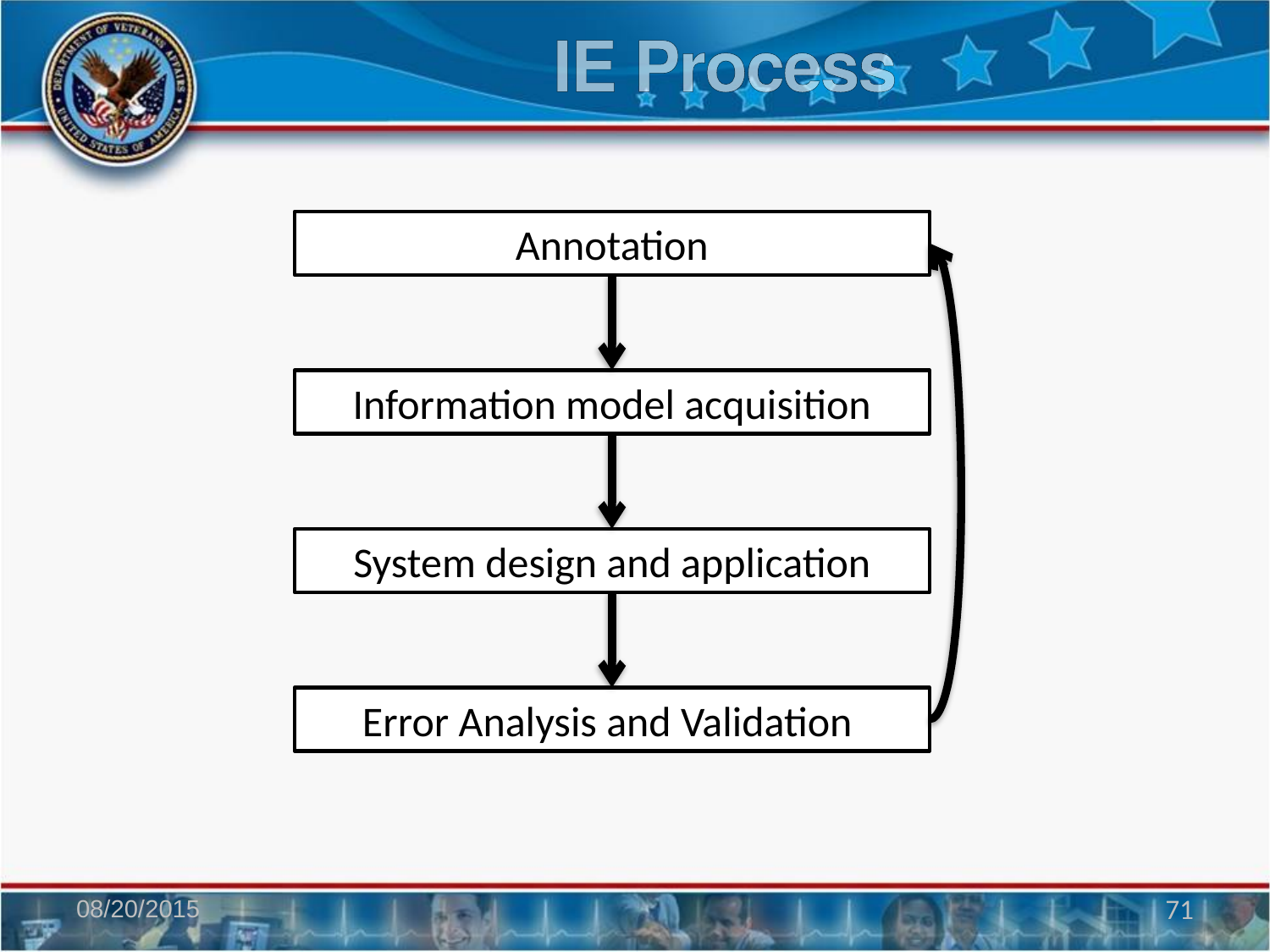

# IE Process
Annotation
Information model acquisition
System design and application
Error Analysis and Validation
08/20/2015
71